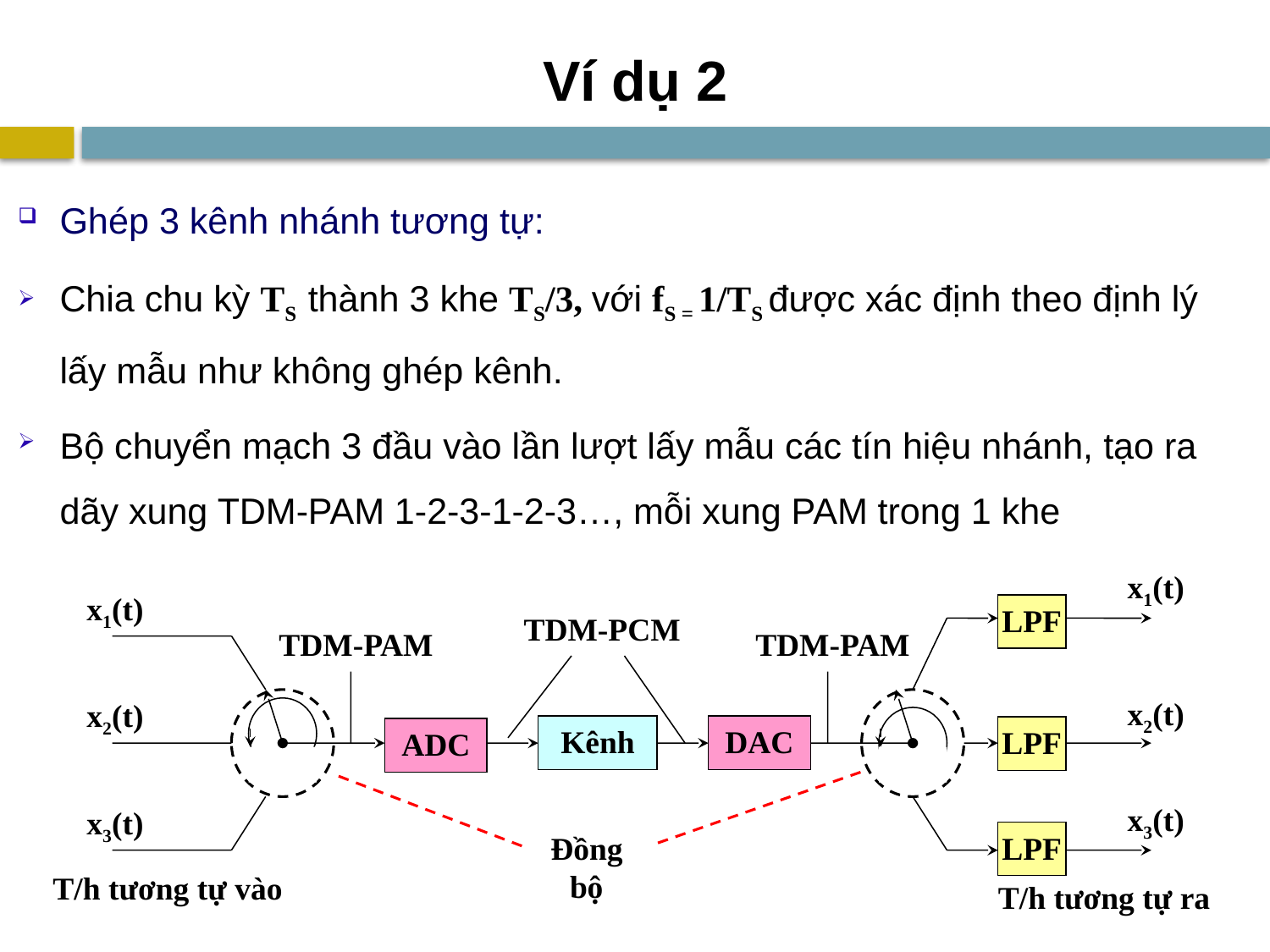

# Ví dụ 2
Ghép 3 kênh nhánh tương tự:
Chia chu kỳ TS  thành 3 khe TS/3, với fS = 1/TS được xác định theo định lý lấy mẫu như không ghép kênh.
Bộ chuyển mạch 3 đầu vào lần lượt lấy mẫu các tín hiệu nhánh, tạo ra dãy xung TDM-PAM 1-2-3-1-2-3…, mỗi xung PAM trong 1 khe
x1(t)
x1(t)
LPF
TDM-PCM
TDM-PAM
TDM-PAM

x2(t)
x2(t)

Kênh
DAC
LPF
ADC

Đồng bộ
x3(t)
x3(t)

LPF

T/h tương tự vào
      T/h tương tự ra